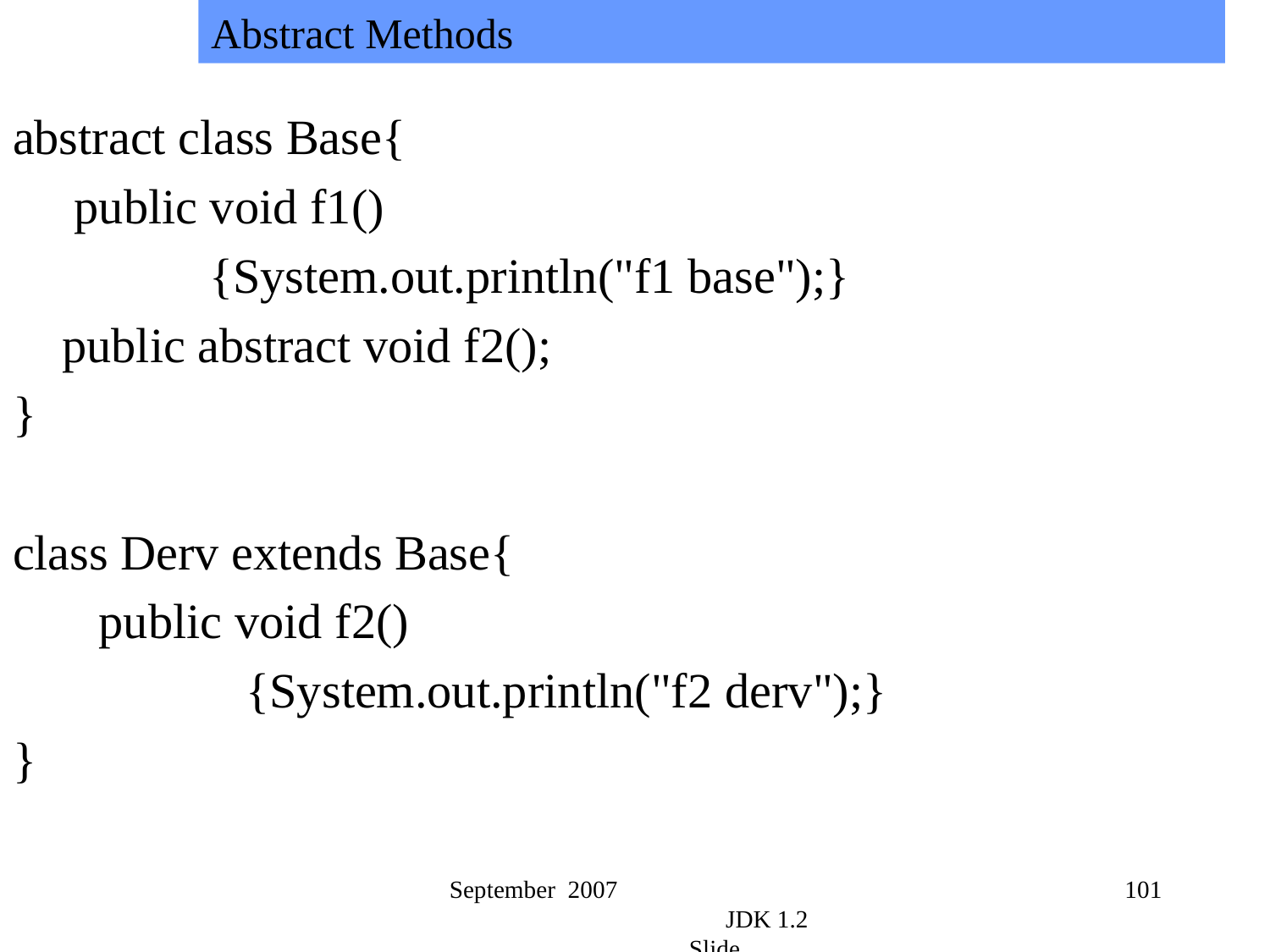

Abstract Methods
abstract class Base{
     public void f1()
                {System.out.println("f1 base");}
    public abstract void f2();
}

class Derv extends Base{
       public void f2()
                   {System.out.println("f2 derv");}
}
September  2007                                                                               JDK 1.2                              Slide
101